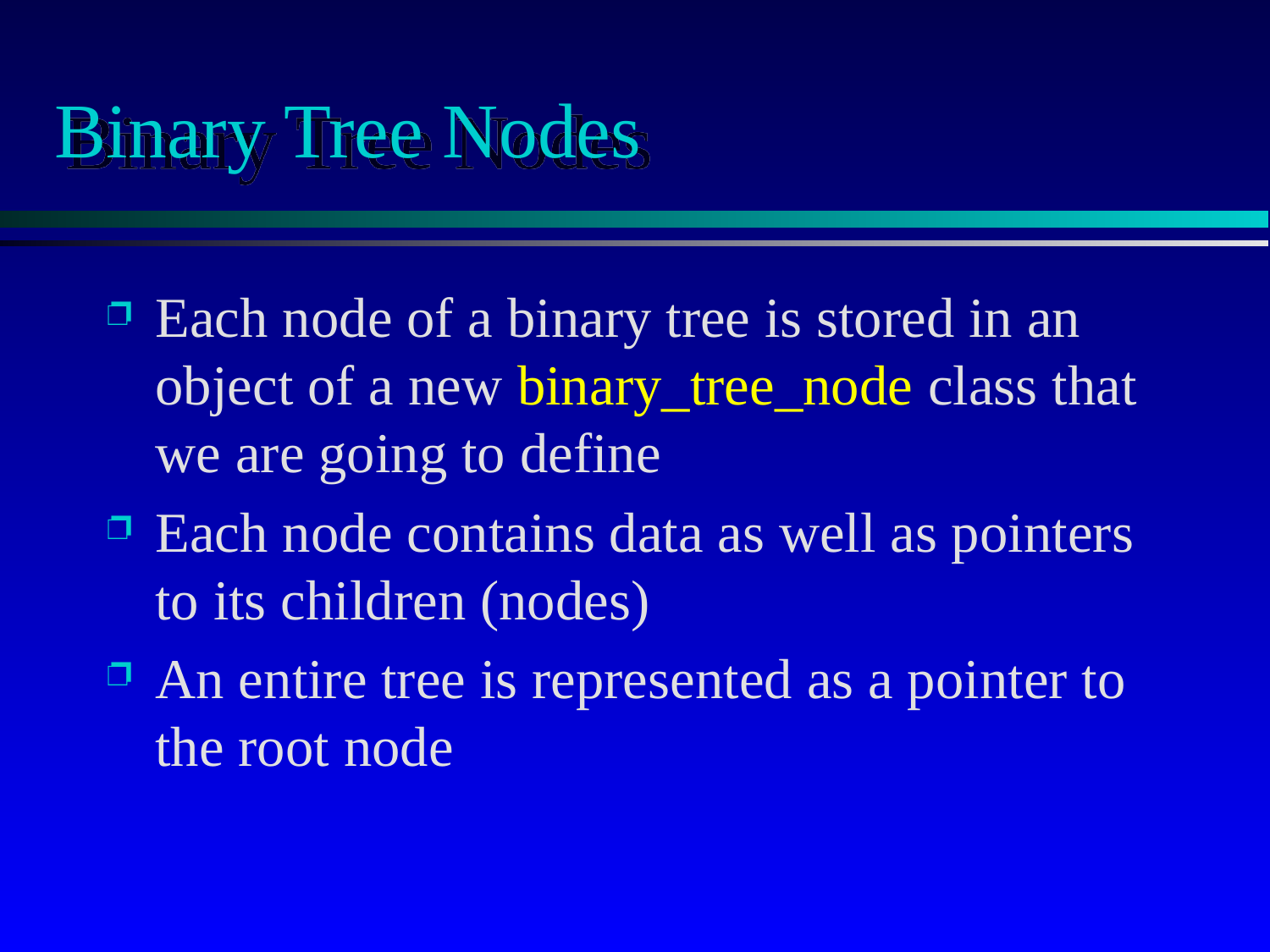

# Binary Tree Nodes
Each node of a binary tree is stored in an object of a new binary_tree_node class that we are going to define
Each node contains data as well as pointers to its children (nodes)
An entire tree is represented as a pointer to the root node